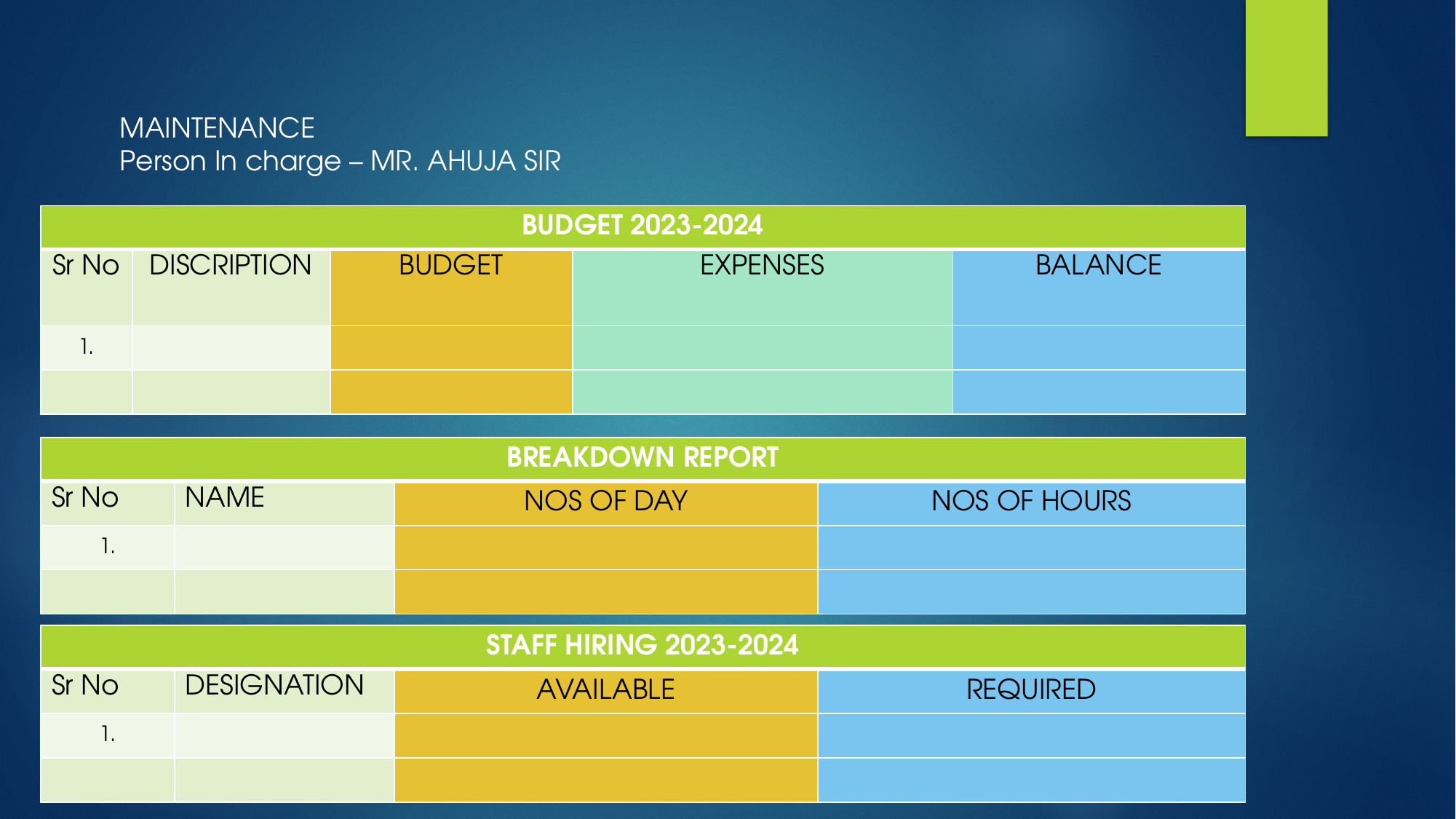

MAINTENANCE
Person In charge – MR. AHUJA SIR
| BUDGET 2023-2024 |  | BUDGET |  |  |
| --- | --- | --- | --- | --- |
| Sr No | DISCRIPTION | BUDGET | EXPENSES | BALANCE |
| 1. |  |  |  |  |
|  |  |  |  |  |
| BREAKDOWN REPORT |  | BUDGET |  |
| --- | --- | --- | --- |
| Sr No | NAME | NOS OF DAY | NOS OF HOURS |
| 1. |  |  |  |
|  |  |  |  |
| STAFF HIRING 2023-2024 |  | BUDGET |  |
| --- | --- | --- | --- |
| Sr No | DESIGNATION | AVAILABLE | REQUIRED |
| 1. |  |  |  |
|  |  |  |  |